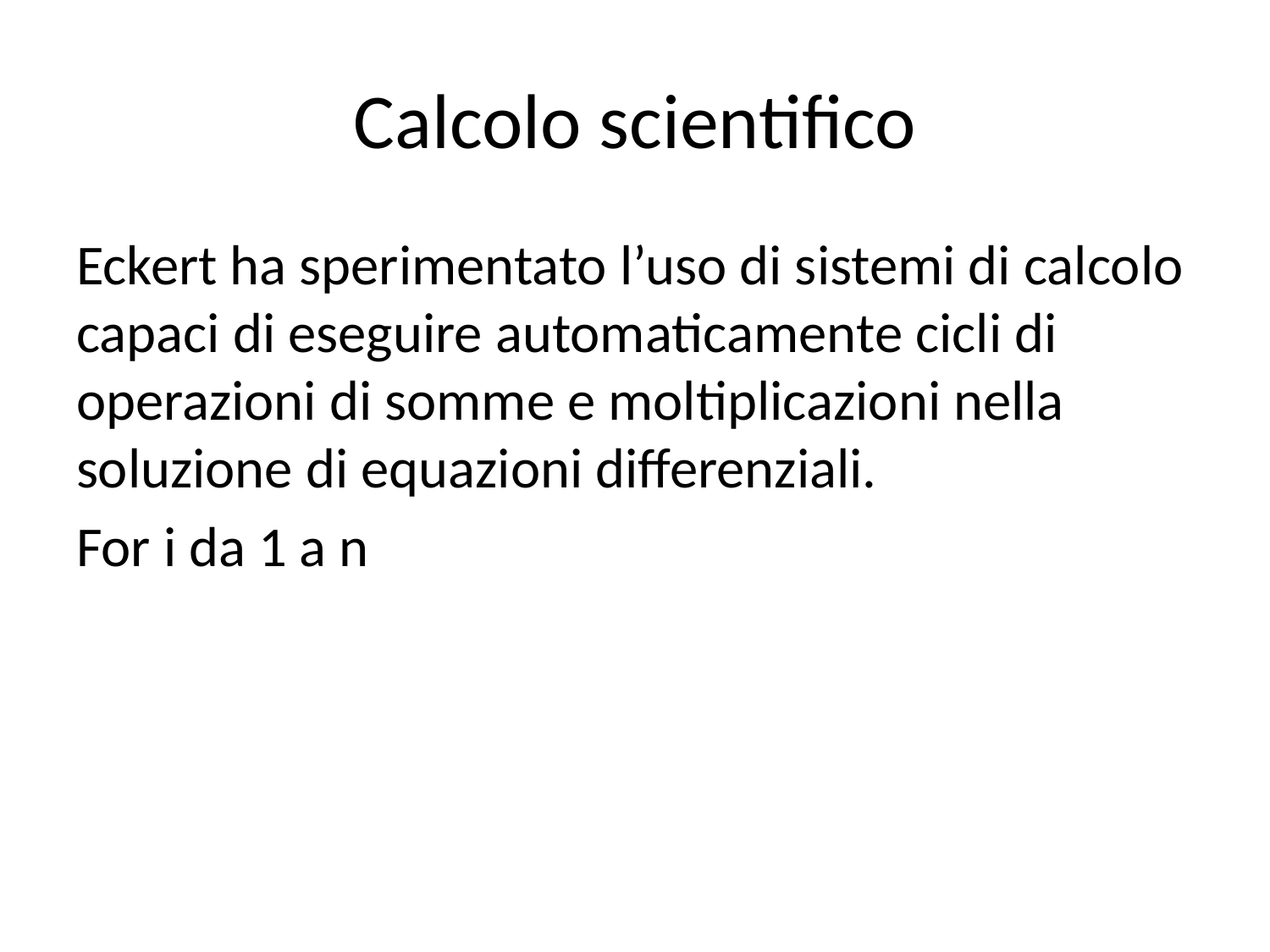

# Calcolo scientifico
Eckert ha sperimentato l’uso di sistemi di calcolo capaci di eseguire automaticamente cicli di operazioni di somme e moltiplicazioni nella soluzione di equazioni differenziali.
For i da 1 a n